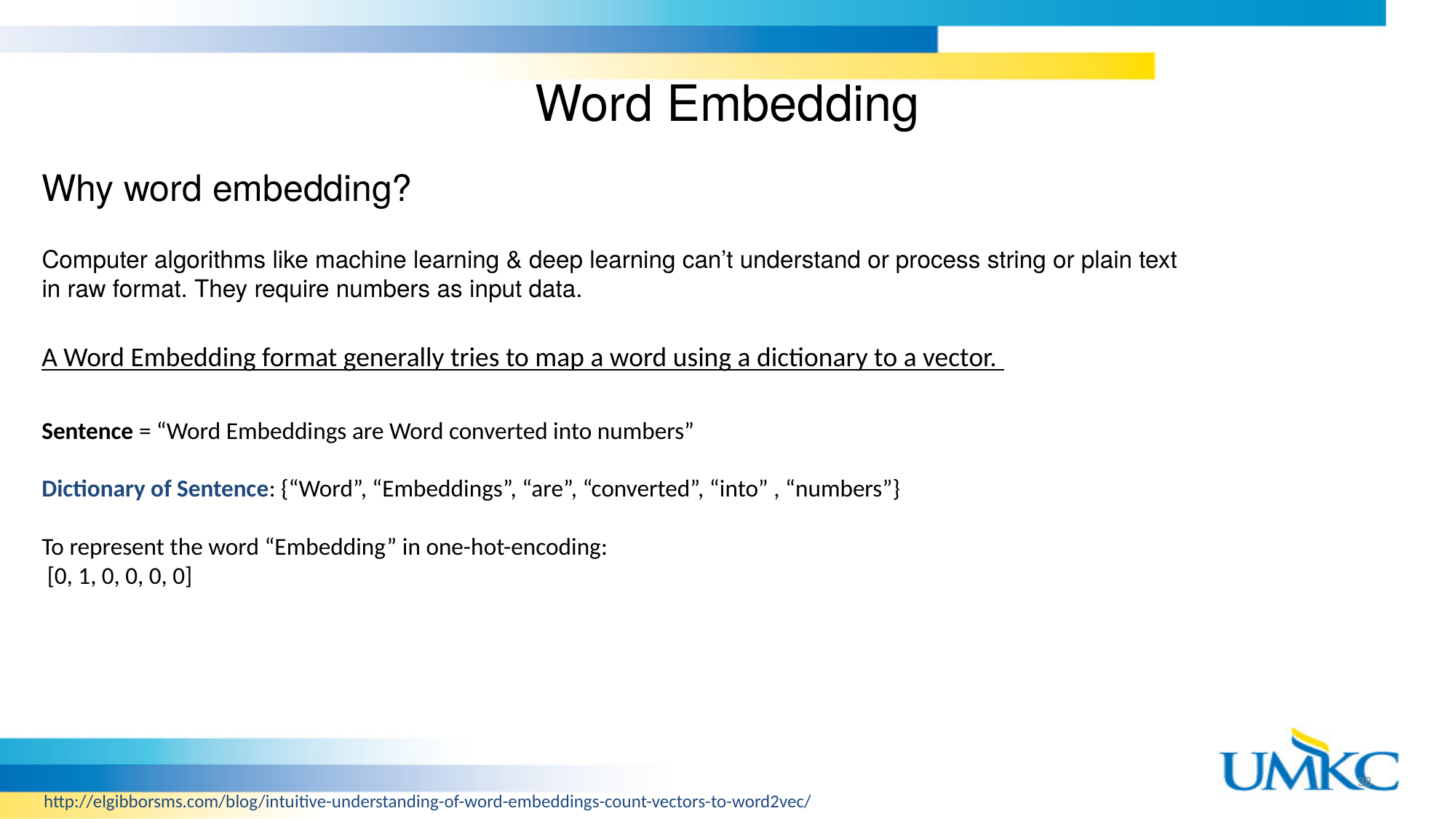

# Word Embedding
Why word embedding?
Computer algorithms like machine learning & deep learning can’t understand or process string or plain text in raw format. They require numbers as input data.
A Word Embedding format generally tries to map a word using a dictionary to a vector.
Sentence = “Word Embeddings are Word converted into numbers”

Dictionary of Sentence: {“Word”, “Embeddings”, “are”, “converted”, “into” , “numbers”}

To represent the word “Embedding” in one-hot-encoding:
 [0, 1, 0, 0, 0, 0]

38
http://elgibborsms.com/blog/intuitive-understanding-of-word-embeddings-count-vectors-to-word2vec/